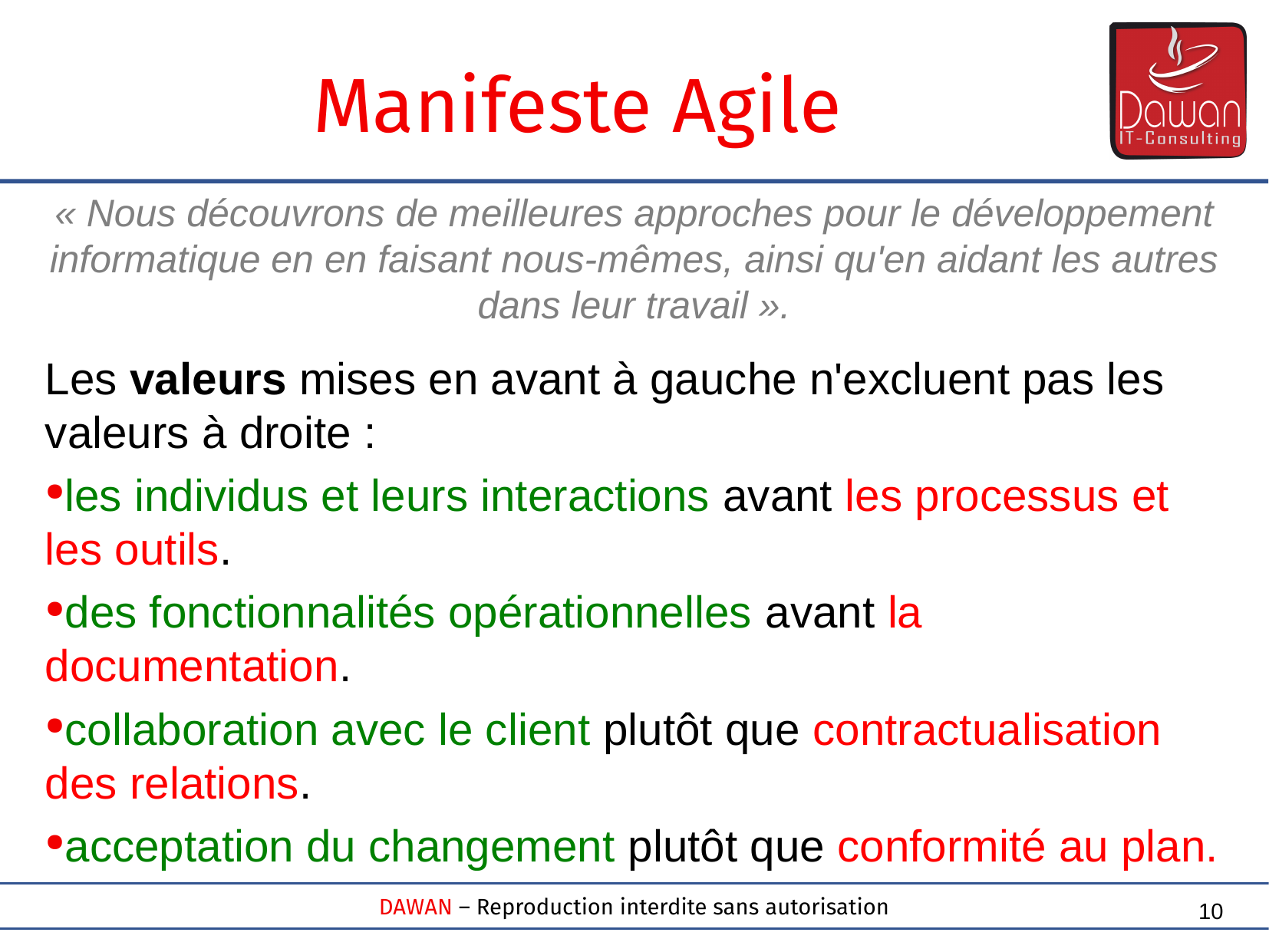

Manifeste Agile
« Nous découvrons de meilleures approches pour le développement informatique en en faisant nous-mêmes, ainsi qu'en aidant les autres dans leur travail ».
Les valeurs mises en avant à gauche n'excluent pas les valeurs à droite :
les individus et leurs interactions avant les processus et les outils.
des fonctionnalités opérationnelles avant la documentation.
collaboration avec le client plutôt que contractualisation des relations.
acceptation du changement plutôt que conformité au plan.
10